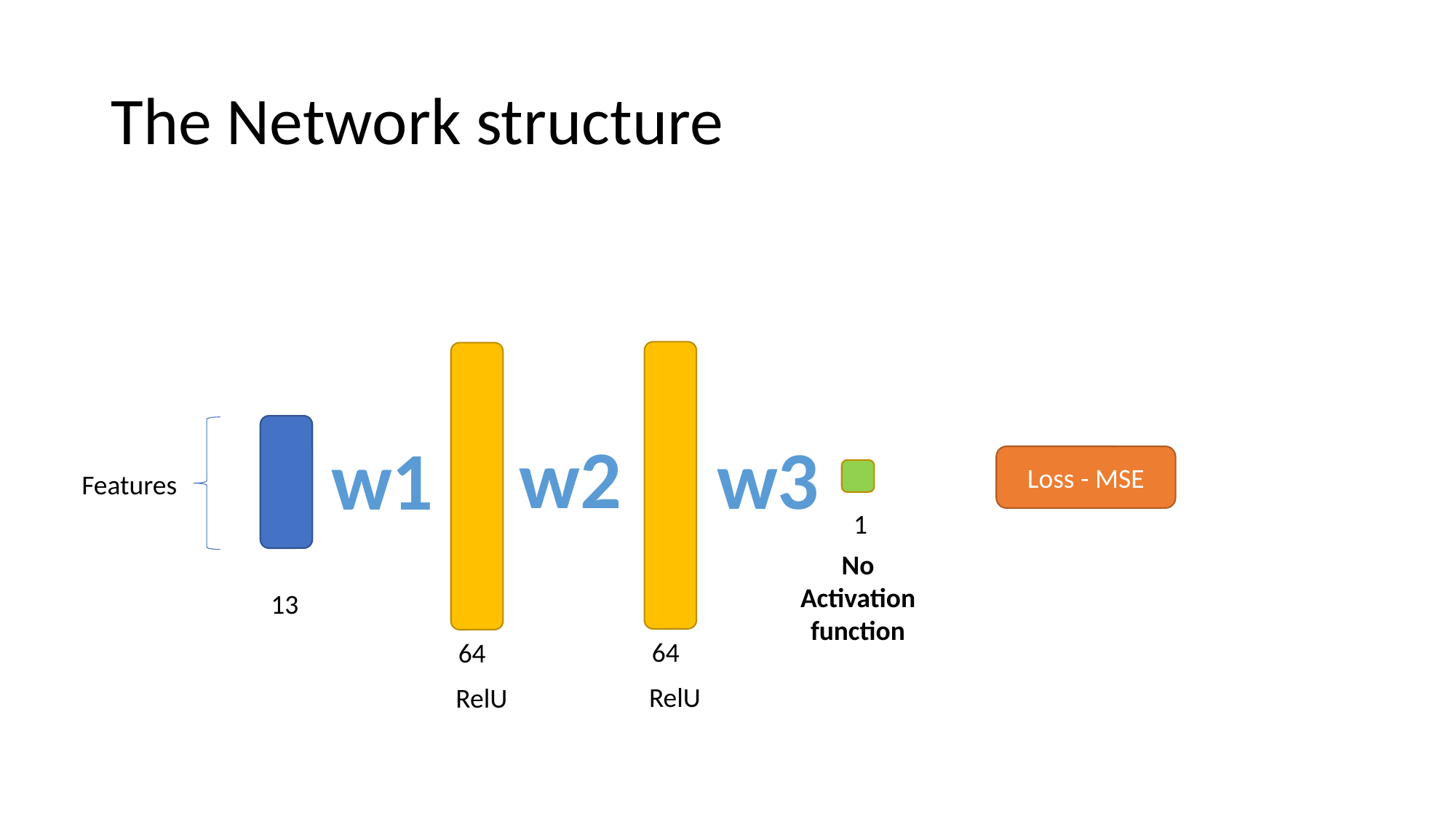

# The Network structure

w2
w3
w1
Loss - MSE

Features
1
No Activation function
13
64
64
RelU
RelU